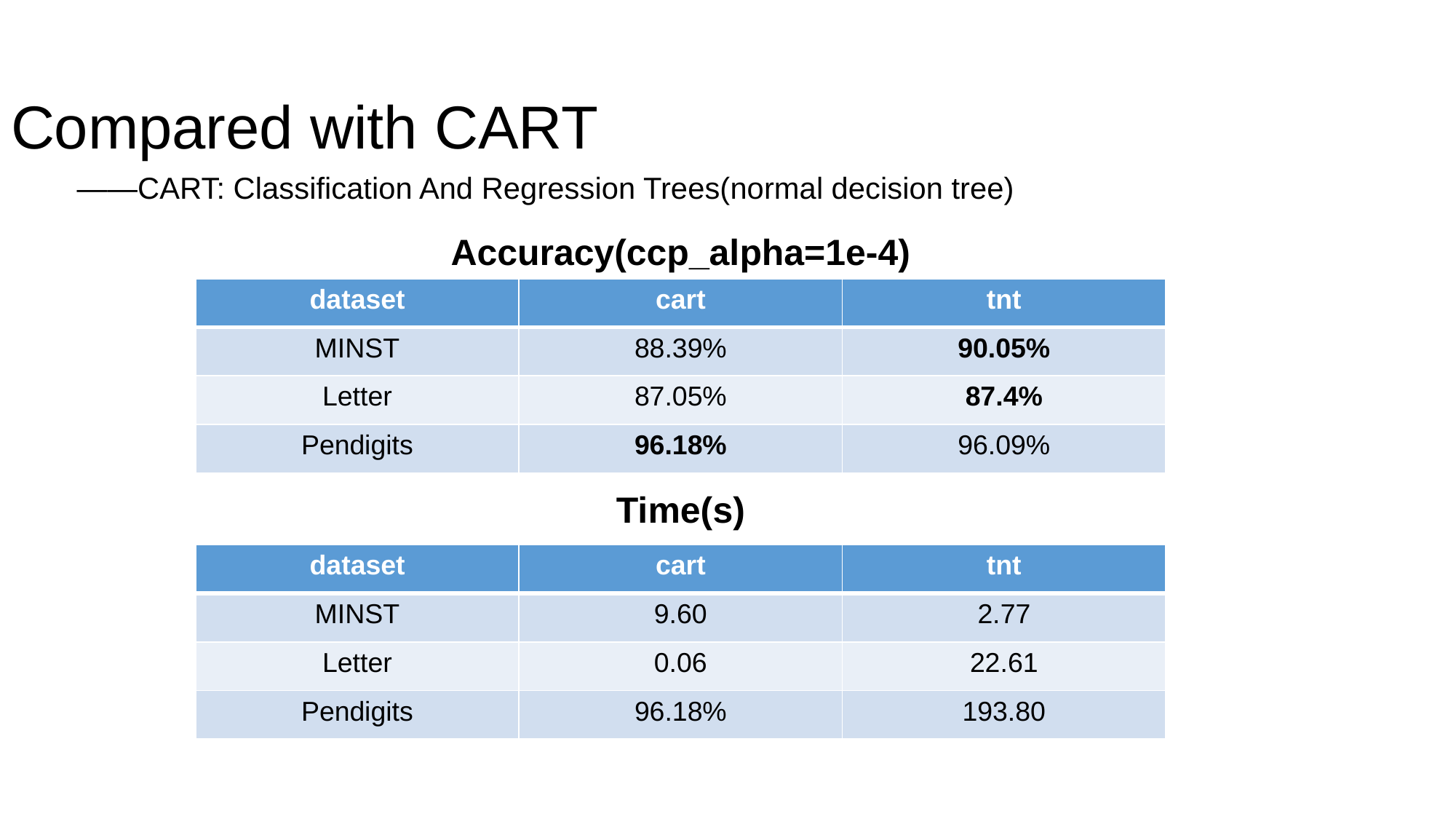

# Compared with CART
——CART: Classification And Regression Trees(normal decision tree)
Accuracy(ccp_alpha=1e-4)
| dataset | cart | tnt |
| --- | --- | --- |
| MINST | 88.39% | 90.05% |
| Letter | 87.05% | 87.4% |
| Pendigits | 96.18% | 96.09% |
Time(s)
| dataset | cart | tnt |
| --- | --- | --- |
| MINST | 9.60 | 2.77 |
| Letter | 0.06 | 22.61 |
| Pendigits | 96.18% | 193.80 |